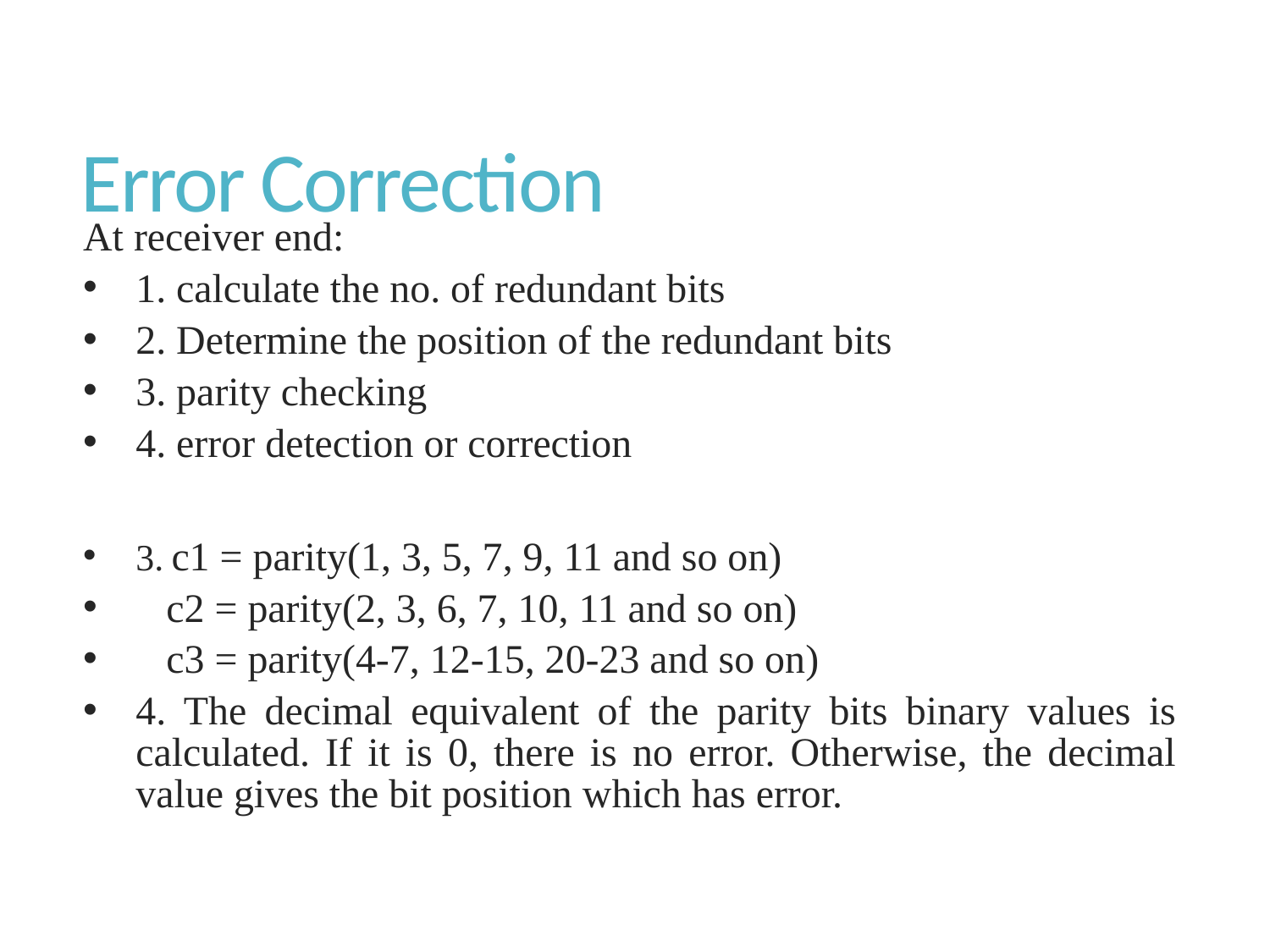

# Error Correction
At receiver end:
1. calculate the no. of redundant bits
2. Determine the position of the redundant bits
3. parity checking
4. error detection or correction

3. c1 = parity(1, 3, 5, 7, 9, 11 and so on)
   c2 = parity(2, 3, 6, 7, 10, 11 and so on)
   c3 = parity(4-7, 12-15, 20-23 and so on)
4. The decimal equivalent of the parity bits binary values is calculated. If it is 0, there is no error. Otherwise, the decimal value gives the bit position which has error.